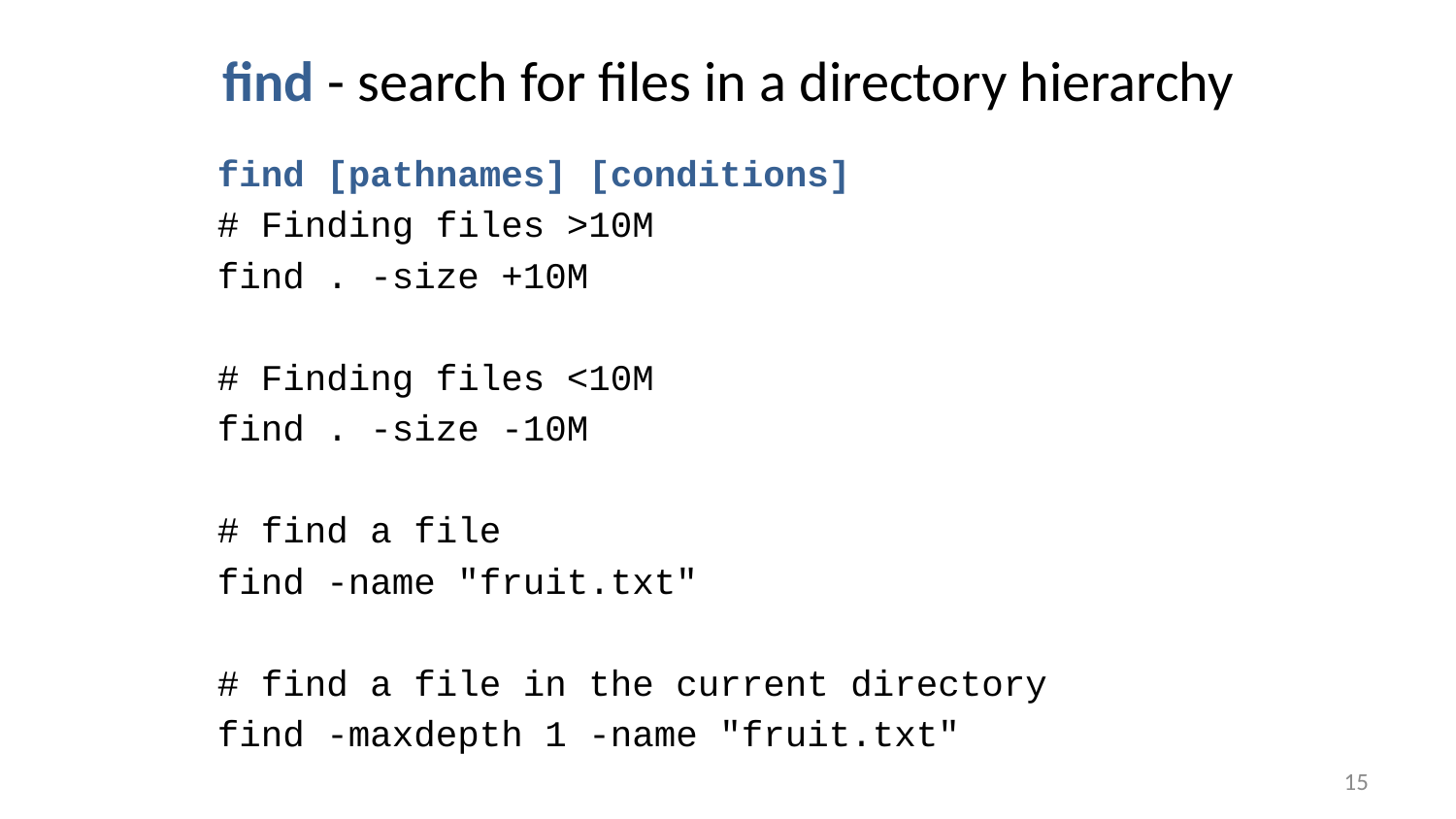

# find - search for files in a directory hierarchy
find [pathnames] [conditions]
# Finding files >10M
find . -size +10M

# Finding files <10M
find . -size -10M

# find a file
find -name "fruit.txt"

# find a file in the current directory
find -maxdepth 1 -name "fruit.txt"

15